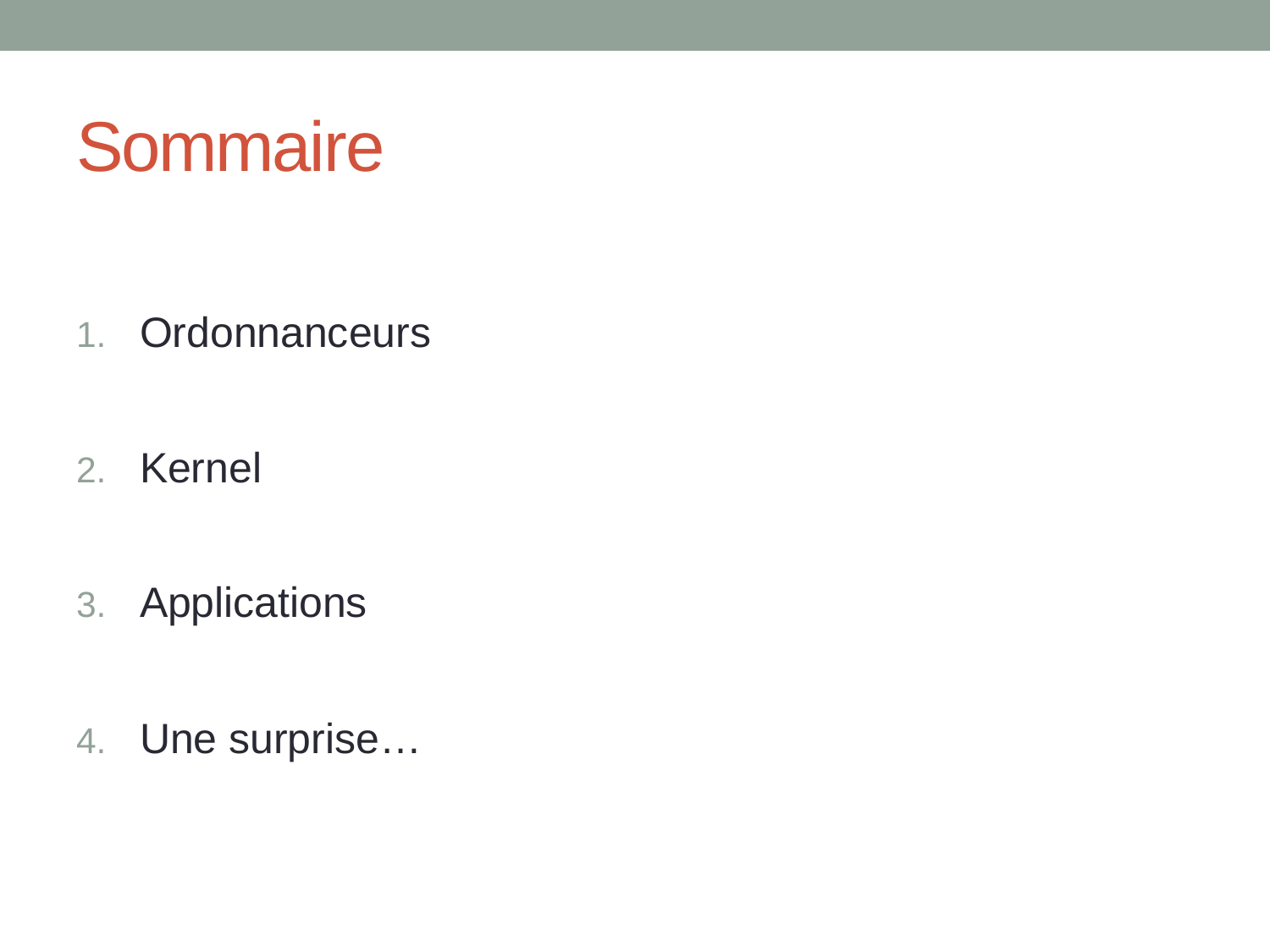

# Sommaire
Ordonnanceurs
Kernel
Applications
Une surprise…